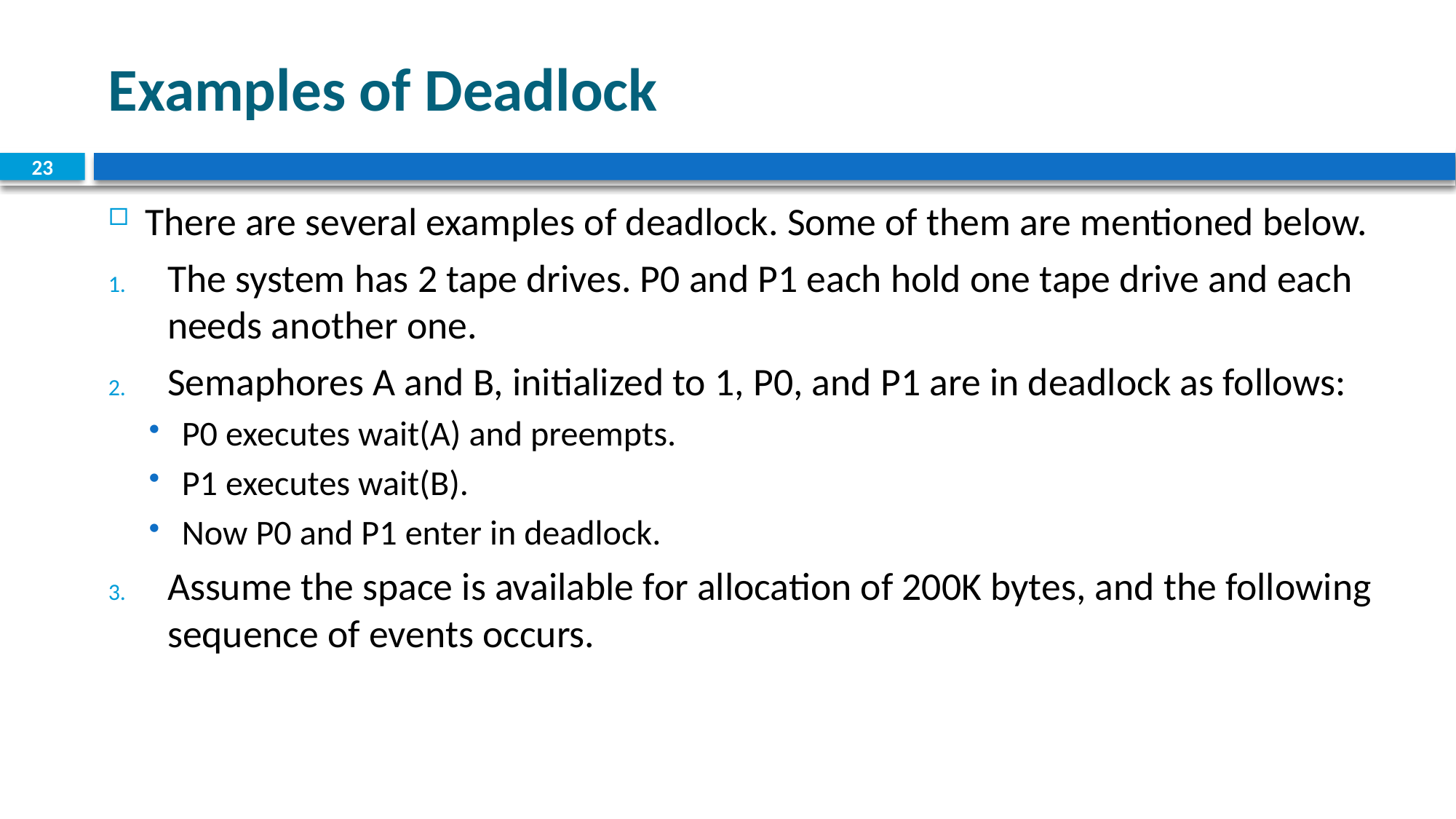

# Examples of Deadlock
23
There are several examples of deadlock. Some of them are mentioned below.
The system has 2 tape drives. P0 and P1 each hold one tape drive and each needs another one.
Semaphores A and B, initialized to 1, P0, and P1 are in deadlock as follows:
P0 executes wait(A) and preempts.
P1 executes wait(B).
Now P0 and P1 enter in deadlock.
Assume the space is available for allocation of 200K bytes, and the following sequence of events occurs.